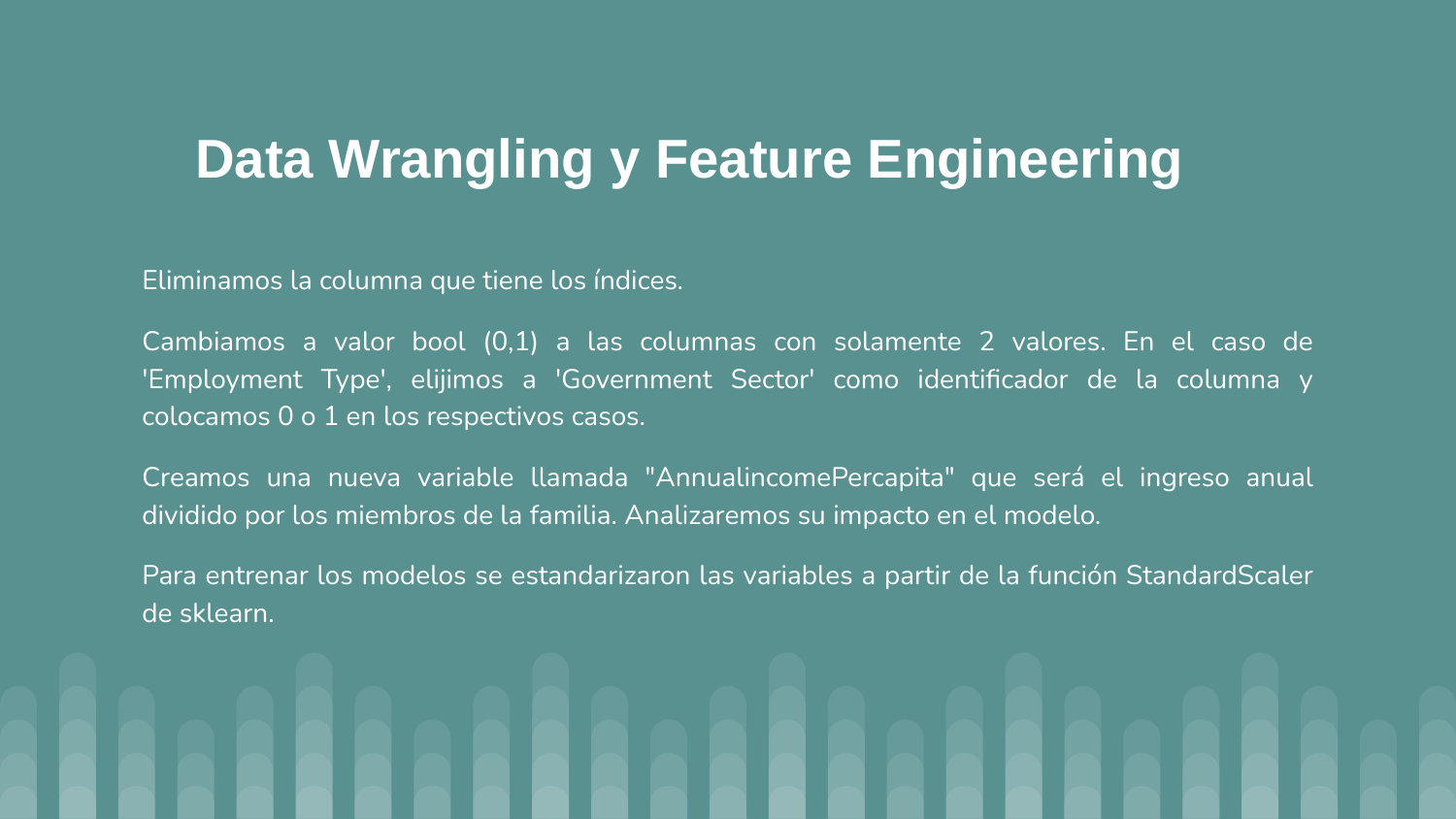

# Data Wrangling y Feature Engineering

Eliminamos la columna que tiene los índices.
Cambiamos a valor bool (0,1) a las columnas con solamente 2 valores. En el caso de 'Employment Type', elijimos a 'Government Sector' como identificador de la columna y colocamos 0 o 1 en los respectivos casos.
Creamos una nueva variable llamada "AnnualincomePercapita" que será el ingreso anual dividido por los miembros de la familia. Analizaremos su impacto en el modelo.
Para entrenar los modelos se estandarizaron las variables a partir de la función StandardScaler de sklearn.